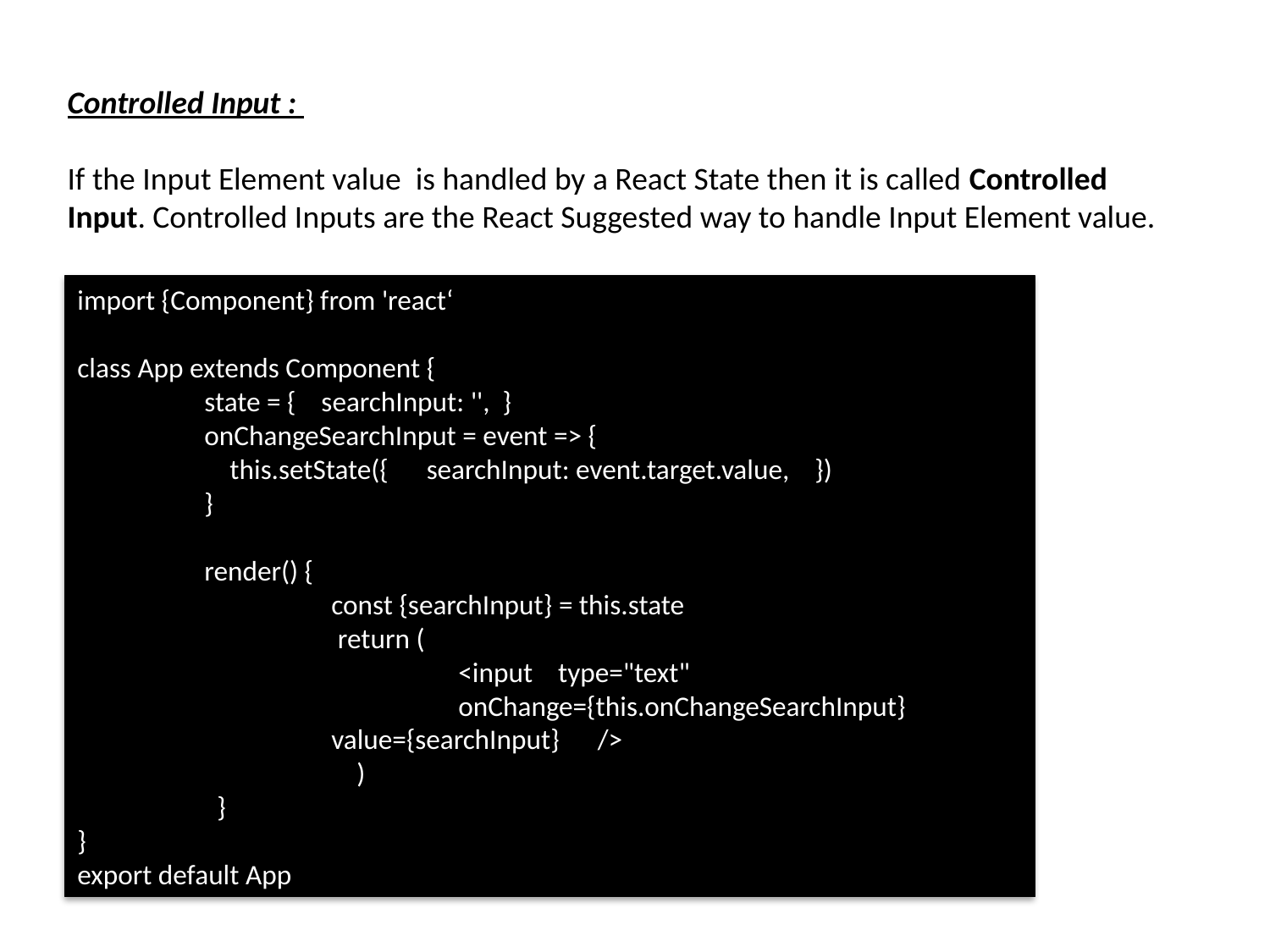

Controlled Input :

If the Input Element value  is handled by a React State then it is called Controlled Input. Controlled Inputs are the React Suggested way to handle Input Element value.
import {Component} from 'react‘

class App extends Component {
	state = {    searchInput: '',  }
	onChangeSearchInput = event => {
	    this.setState({      searchInput: event.target.value,    })
	}

	render() {
		const {searchInput} = this.state
		 return (
			<input    type="text"        					onChange={this.onChangeSearchInput}        			value={searchInput}      />
		    )
	  }
}
export default App